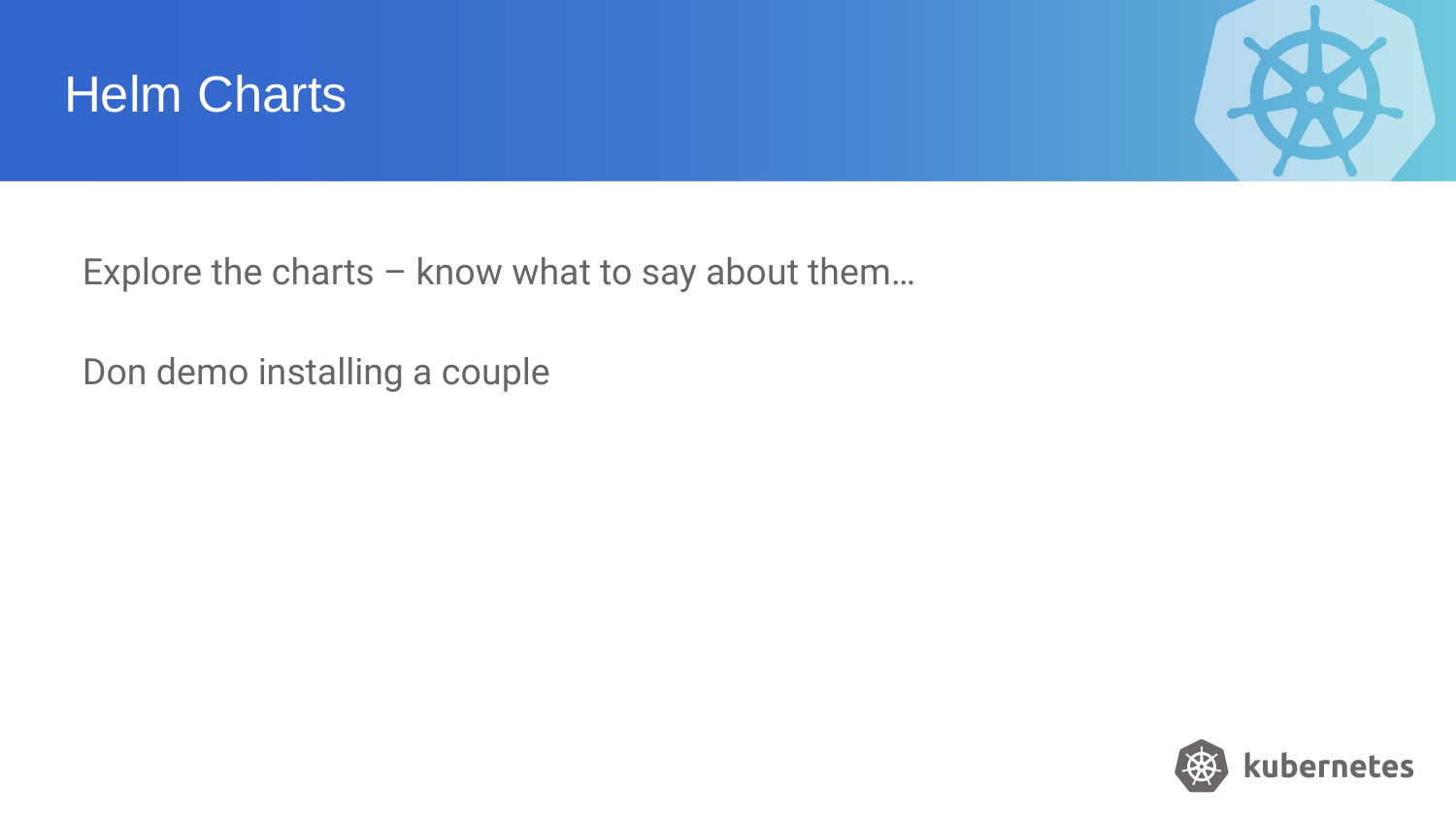

# Helm Charts

Explore the charts – know what to say about them…

Don demo installing a couple